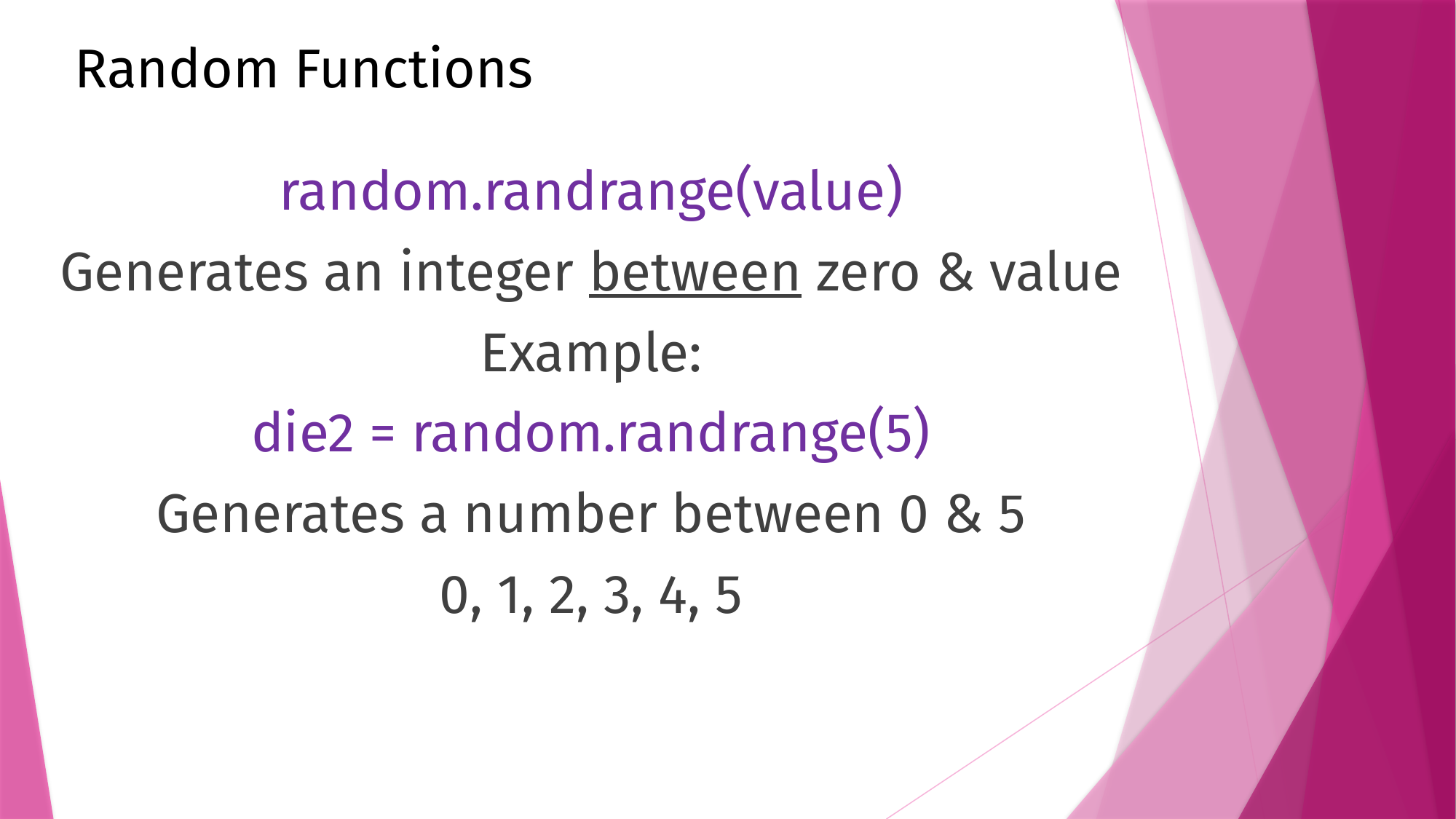

# Random Functions
random.randrange(value)
Generates an integer between zero & value
Example:
die2 = random.randrange(5)
Generates a number between 0 & 5
0, 1, 2, 3, 4, 5